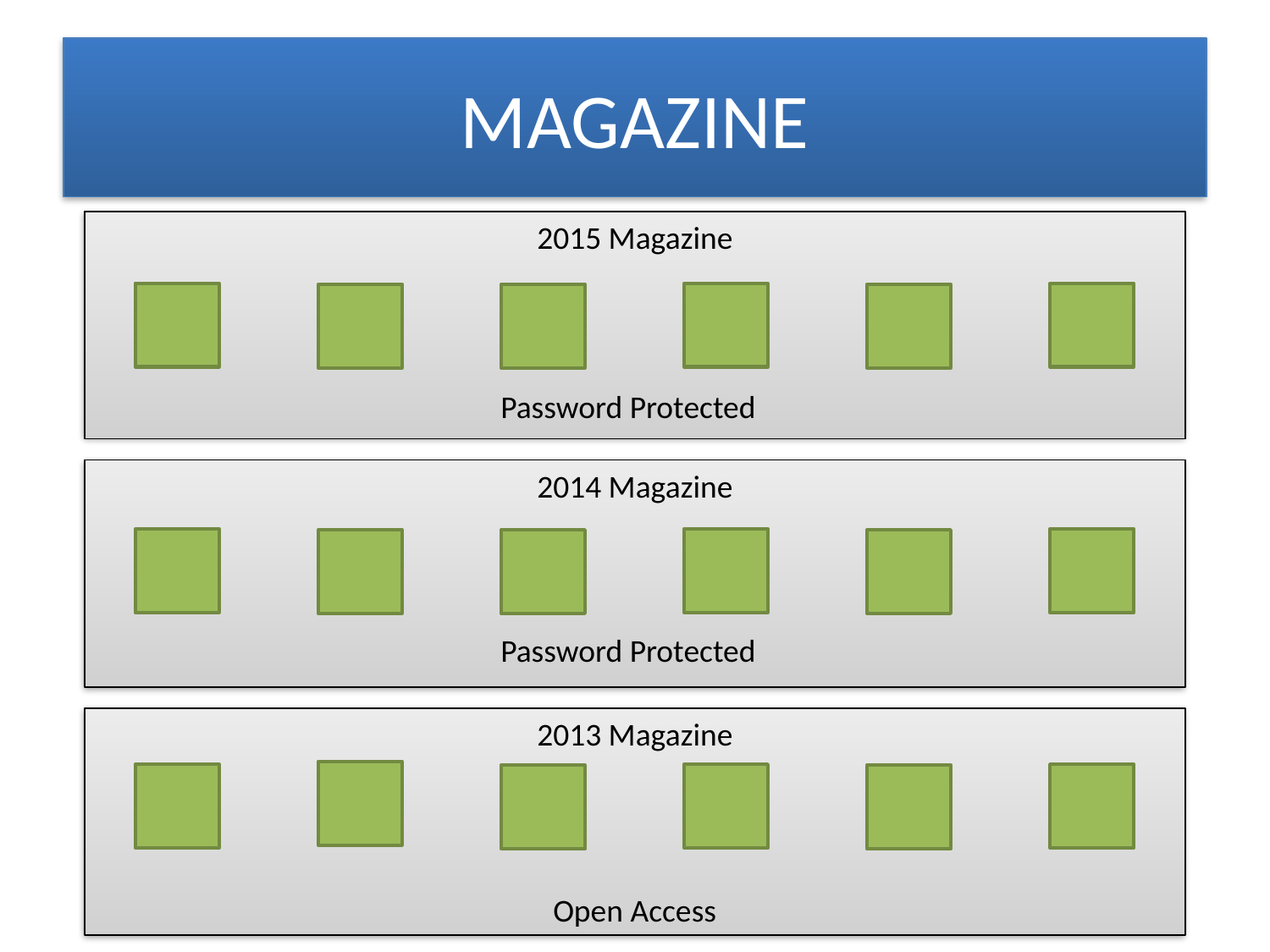

# MAGAZINE
2015 Magazine

Password Protected
2014 Magazine

Password Protected
2013 Magazine

Open Access